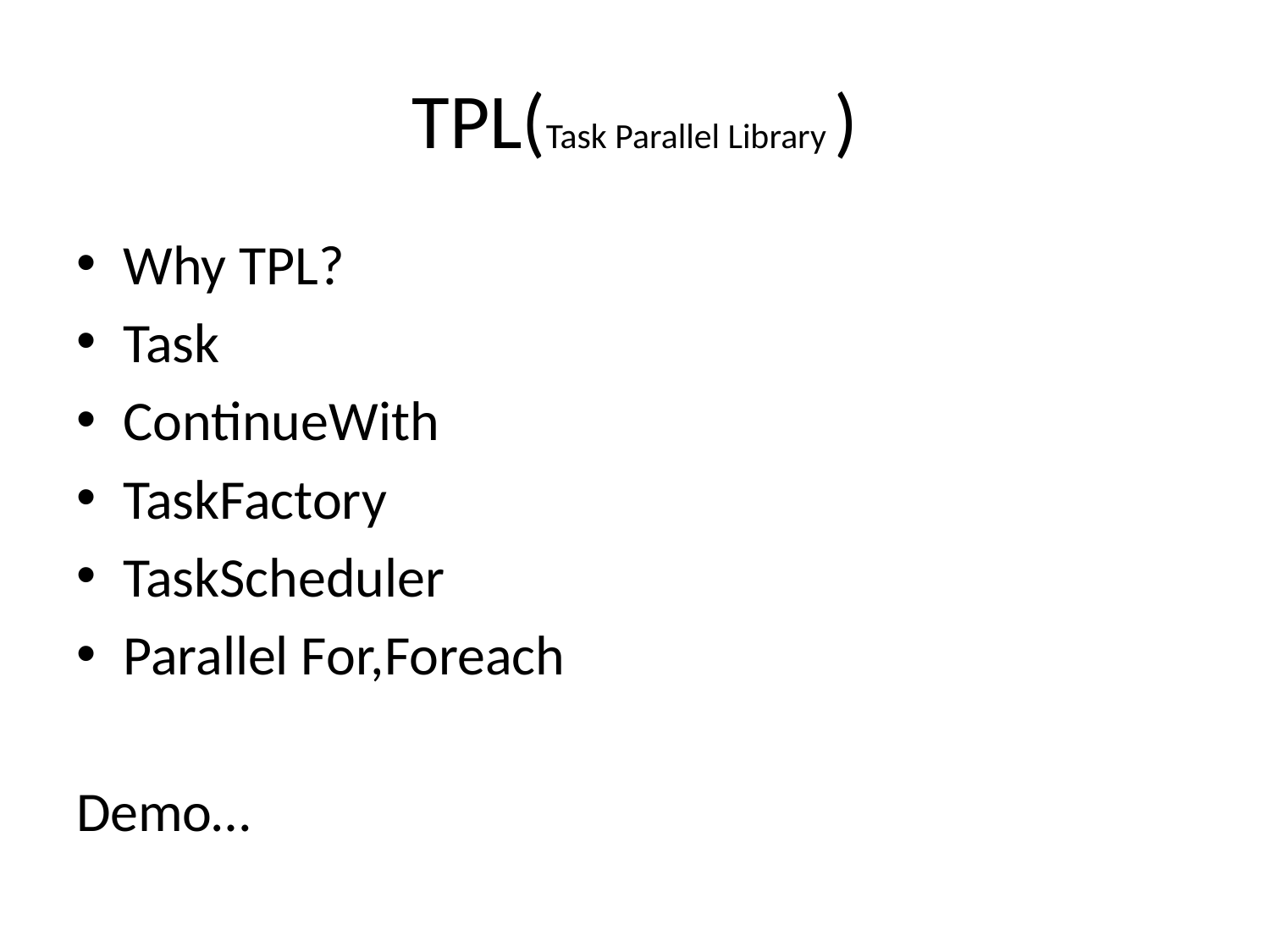

# TPL(Task Parallel Library )
Why TPL?
Task
ContinueWith
TaskFactory
TaskScheduler
Parallel For,Foreach

Demo…